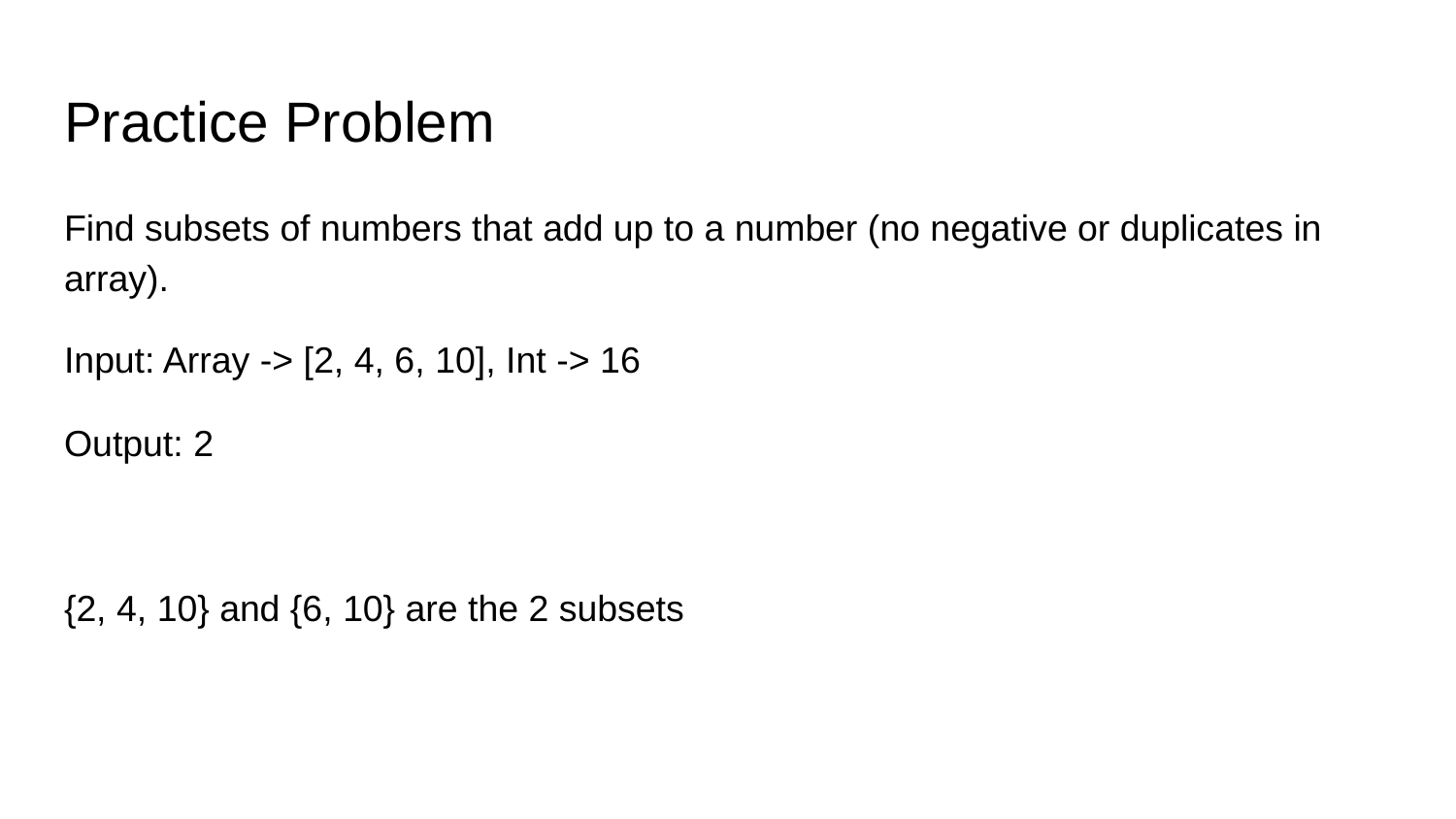

# Practice Problem
Find subsets of numbers that add up to a number (no negative or duplicates in array).
Input: Array -> [2, 4, 6, 10], Int -> 16
Output: 2

{2, 4, 10} and {6, 10} are the 2 subsets